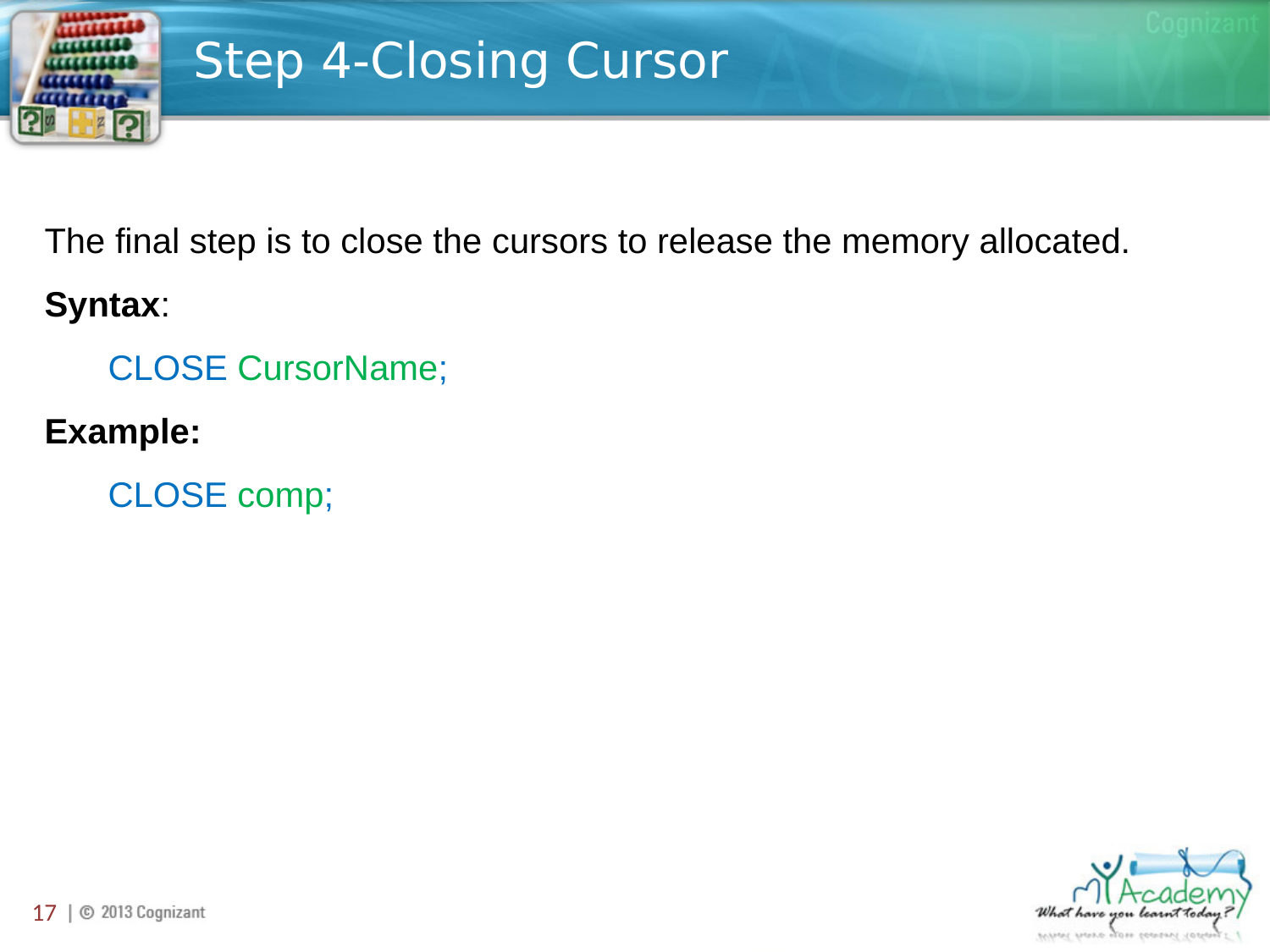

# Step 4-Closing Cursor
The final step is to close the cursors to release the memory allocated.
Syntax:
CLOSE CursorName;
Example:
CLOSE comp;
17